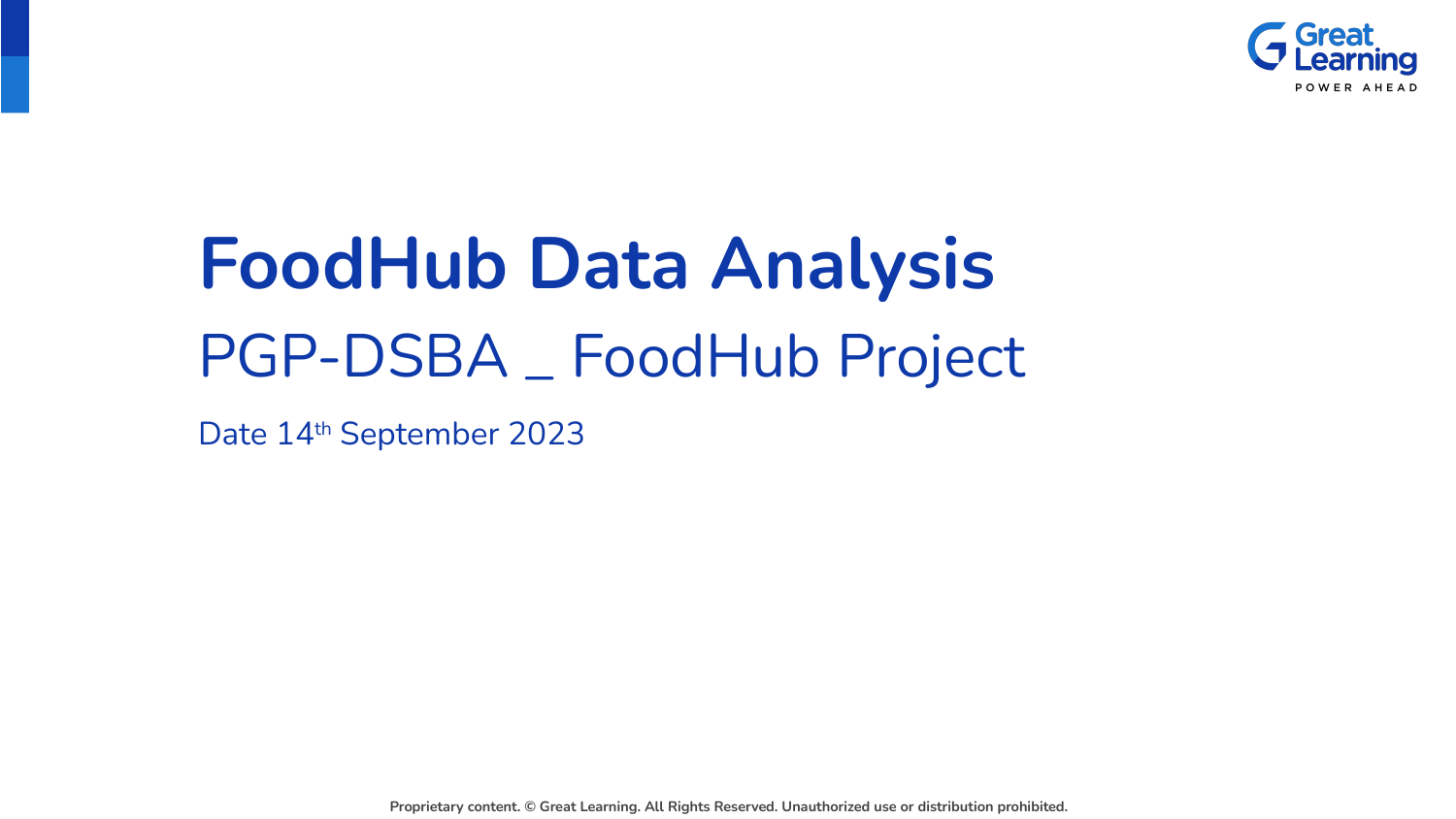

# FoodHub Data Analysis
PGP-DSBA _ FoodHub Project
Date 14th September 2023